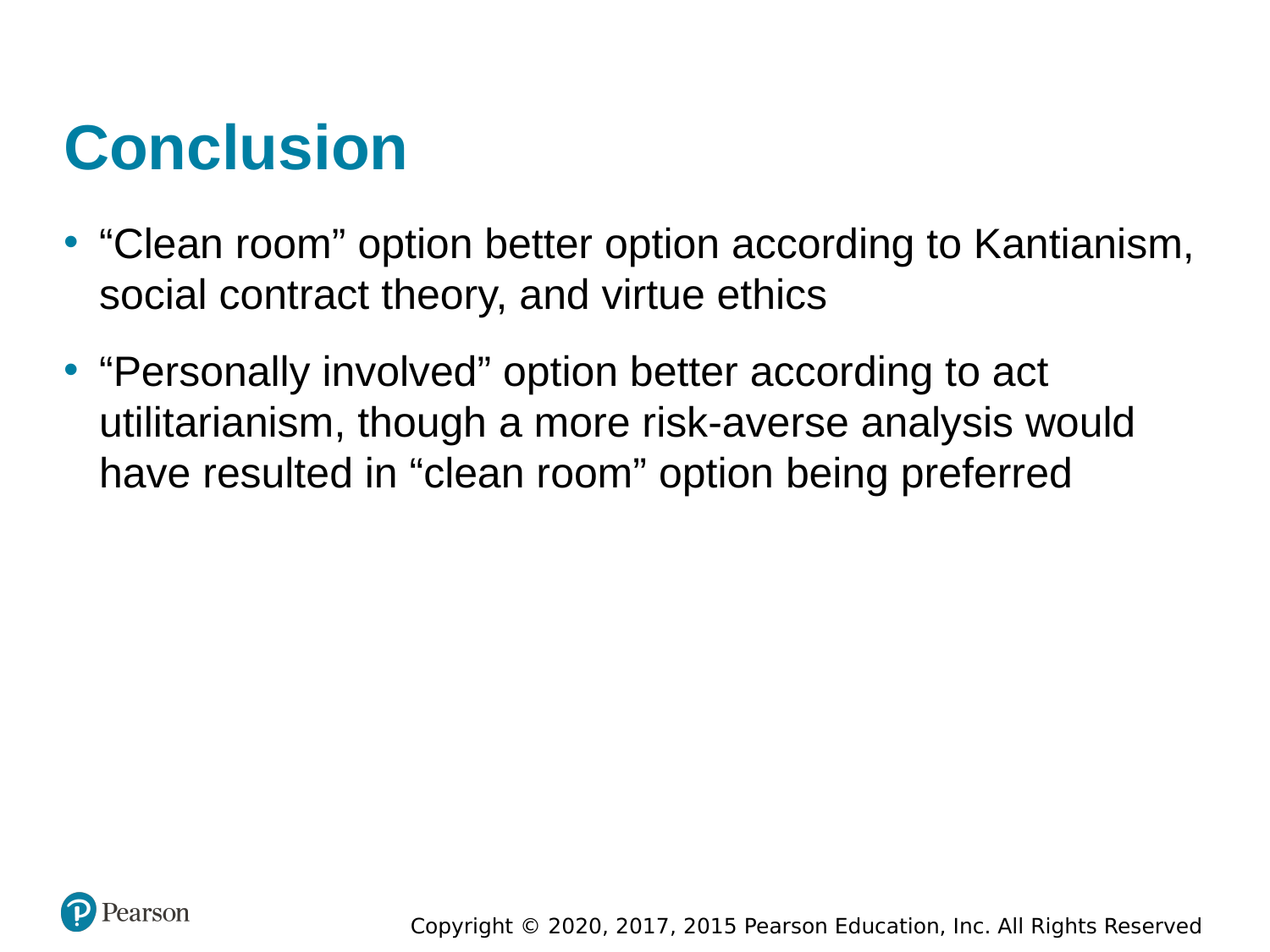

# Conclusion
“Clean room” option better option according to Kantianism, social contract theory, and virtue ethics
“Personally involved” option better according to act utilitarianism, though a more risk-averse analysis would have resulted in “clean room” option being preferred